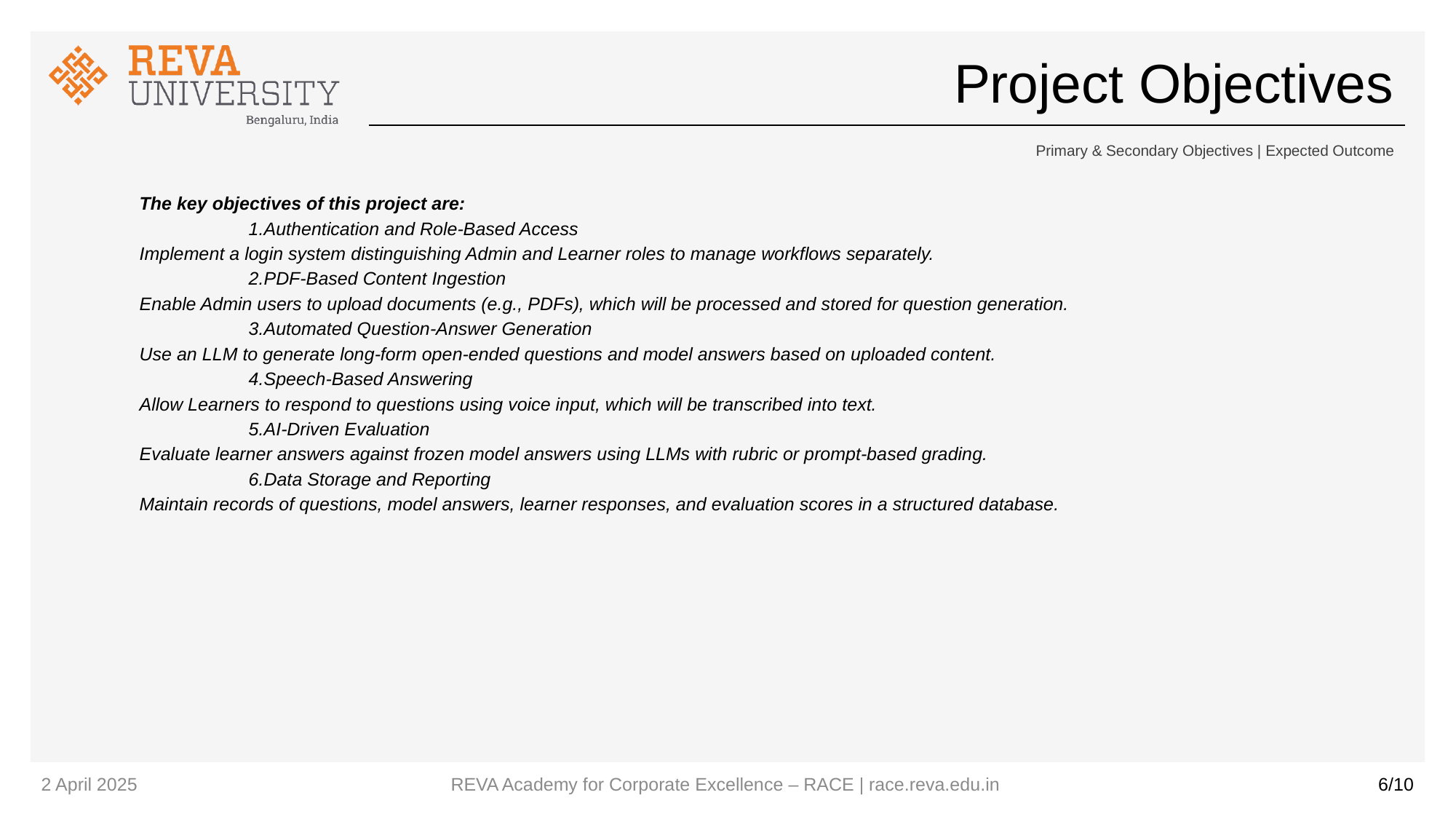

# Project Objectives
Primary & Secondary Objectives | Expected Outcome

The key objectives of this project are:
	1.Authentication and Role-Based Access
Implement a login system distinguishing Admin and Learner roles to manage workflows separately.
	2.PDF-Based Content Ingestion
Enable Admin users to upload documents (e.g., PDFs), which will be processed and stored for question generation.
	3.Automated Question-Answer Generation
Use an LLM to generate long-form open-ended questions and model answers based on uploaded content.
	4.Speech-Based Answering
Allow Learners to respond to questions using voice input, which will be transcribed into text.
	5.AI-Driven Evaluation
Evaluate learner answers against frozen model answers using LLMs with rubric or prompt-based grading.
	6.Data Storage and Reporting
Maintain records of questions, model answers, learner responses, and evaluation scores in a structured database.
REVA Academy for Corporate Excellence – RACE | race.reva.edu.in
2 April 2025
6/10